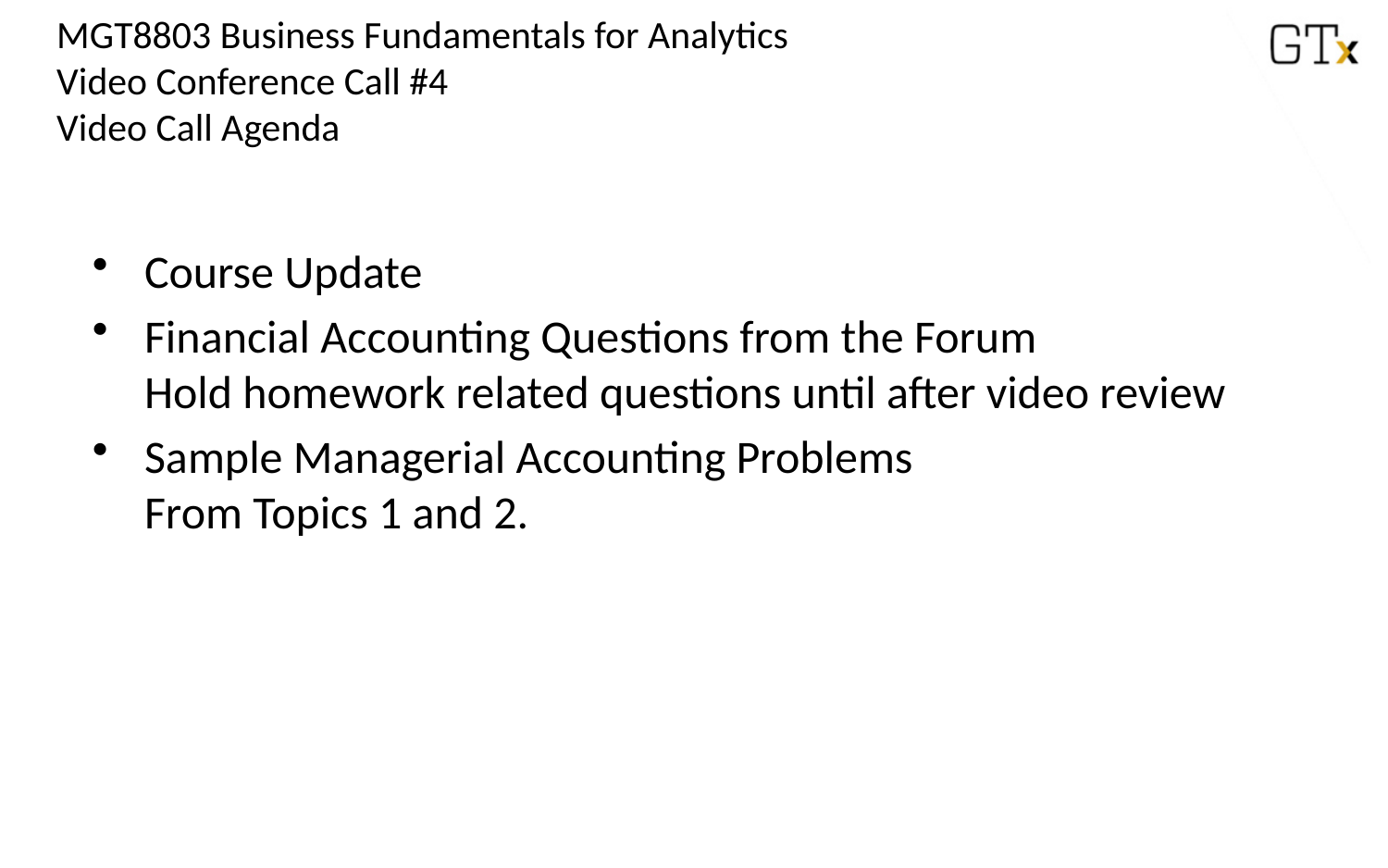

# MGT8803 Business Fundamentals for Analytics Video Conference Call #4 Video Call Agenda
Course Update
Financial Accounting Questions from the Forum
Hold homework related questions until after video review
Sample Managerial Accounting Problems
From Topics 1 and 2.